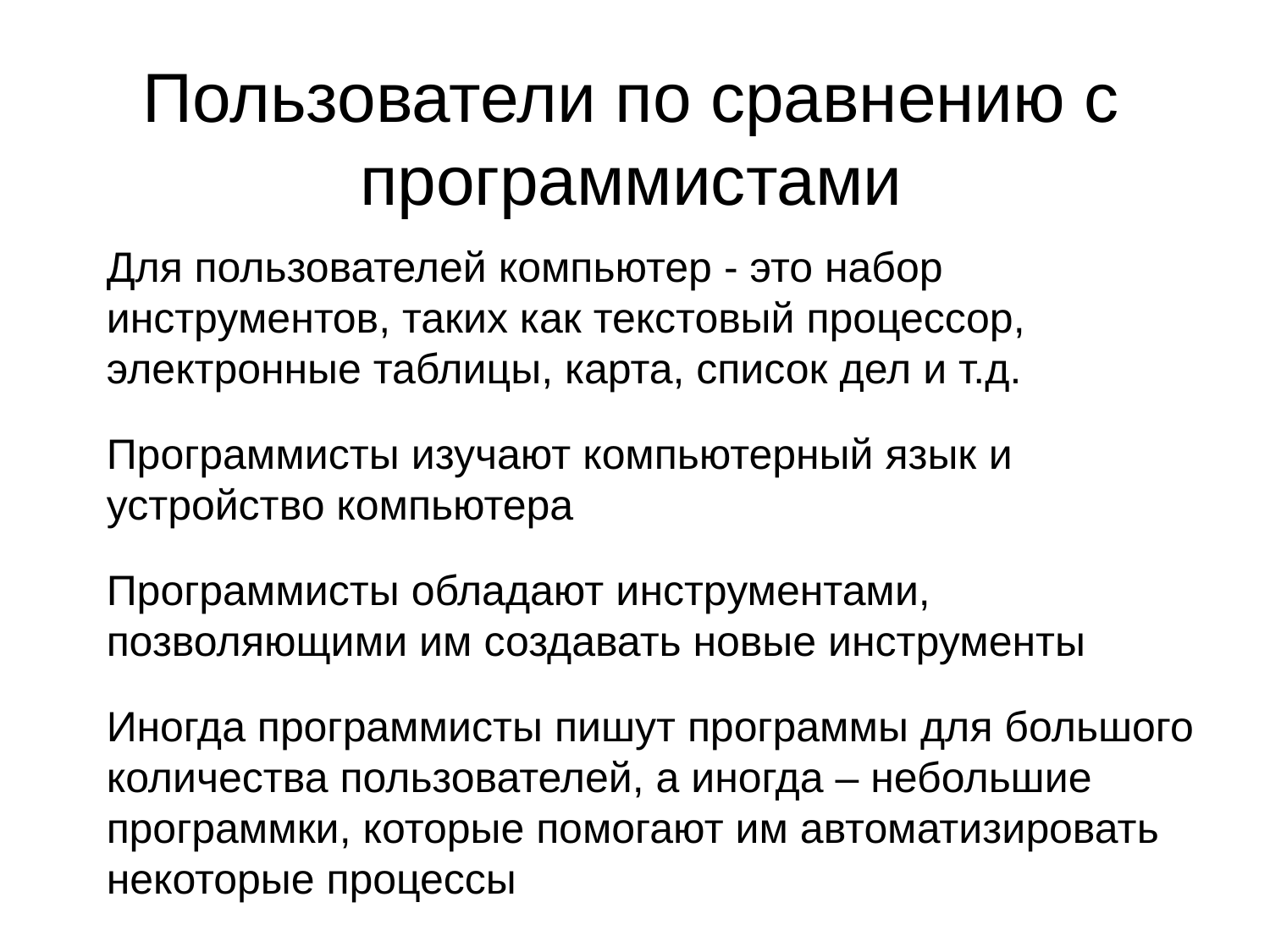

# Пользователи по сравнению с программистами
Для пользователей компьютер - это набор инструментов, таких как текстовый процессор, электронные таблицы, карта, список дел и т.д.
Программисты изучают компьютерный язык и устройство компьютера
Программисты обладают инструментами, позволяющими им создавать новые инструменты
Иногда программисты пишут программы для большого количества пользователей, а иногда – небольшие программки, которые помогают им автоматизировать некоторые процессы